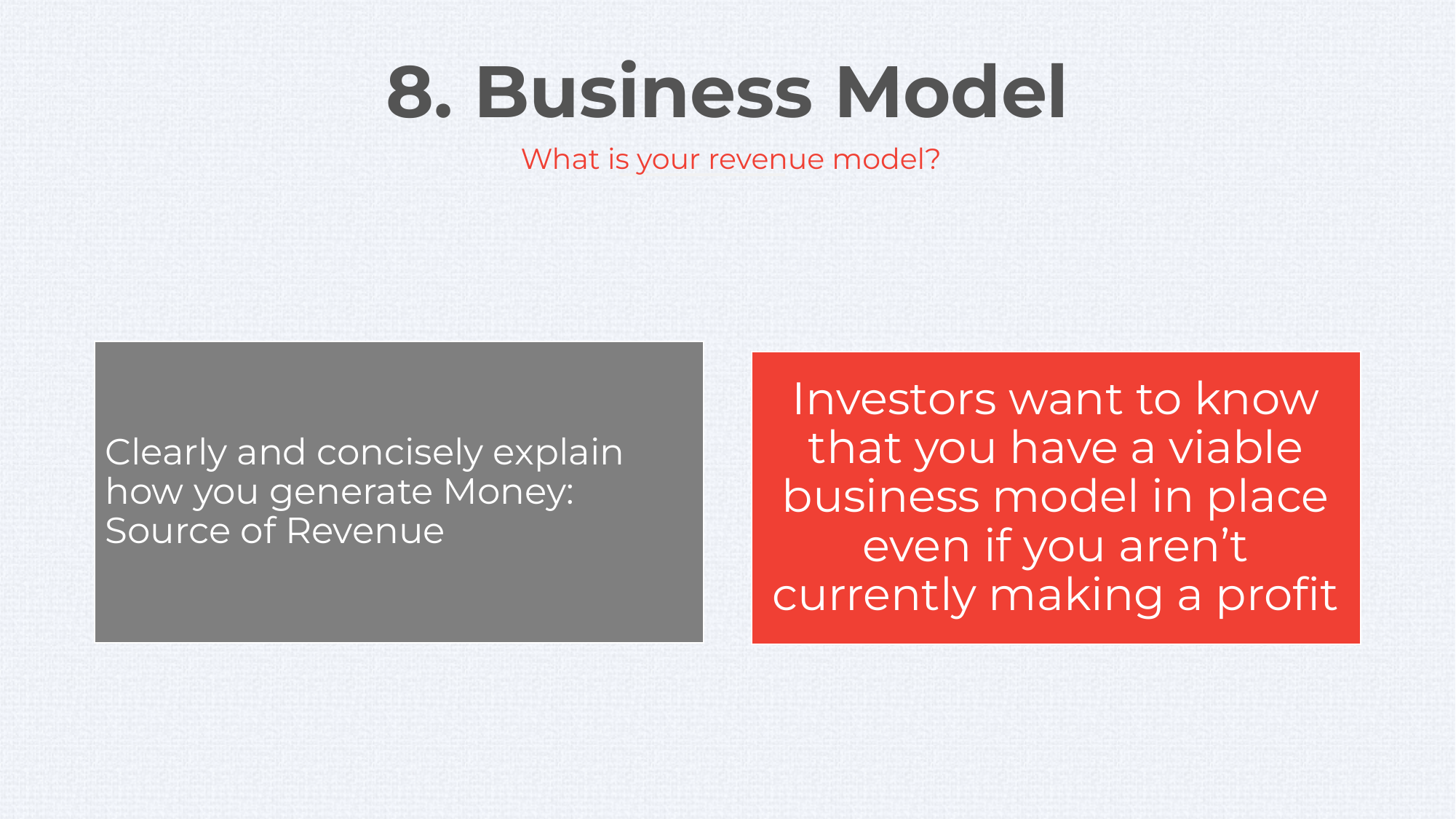

8. Business Model
What is your revenue model?
Clearly and concisely explain how you generate Money: Source of Revenue
Investors want to know that you have a viable business model in place even if you aren’t currently making a profit
LEARN NOW